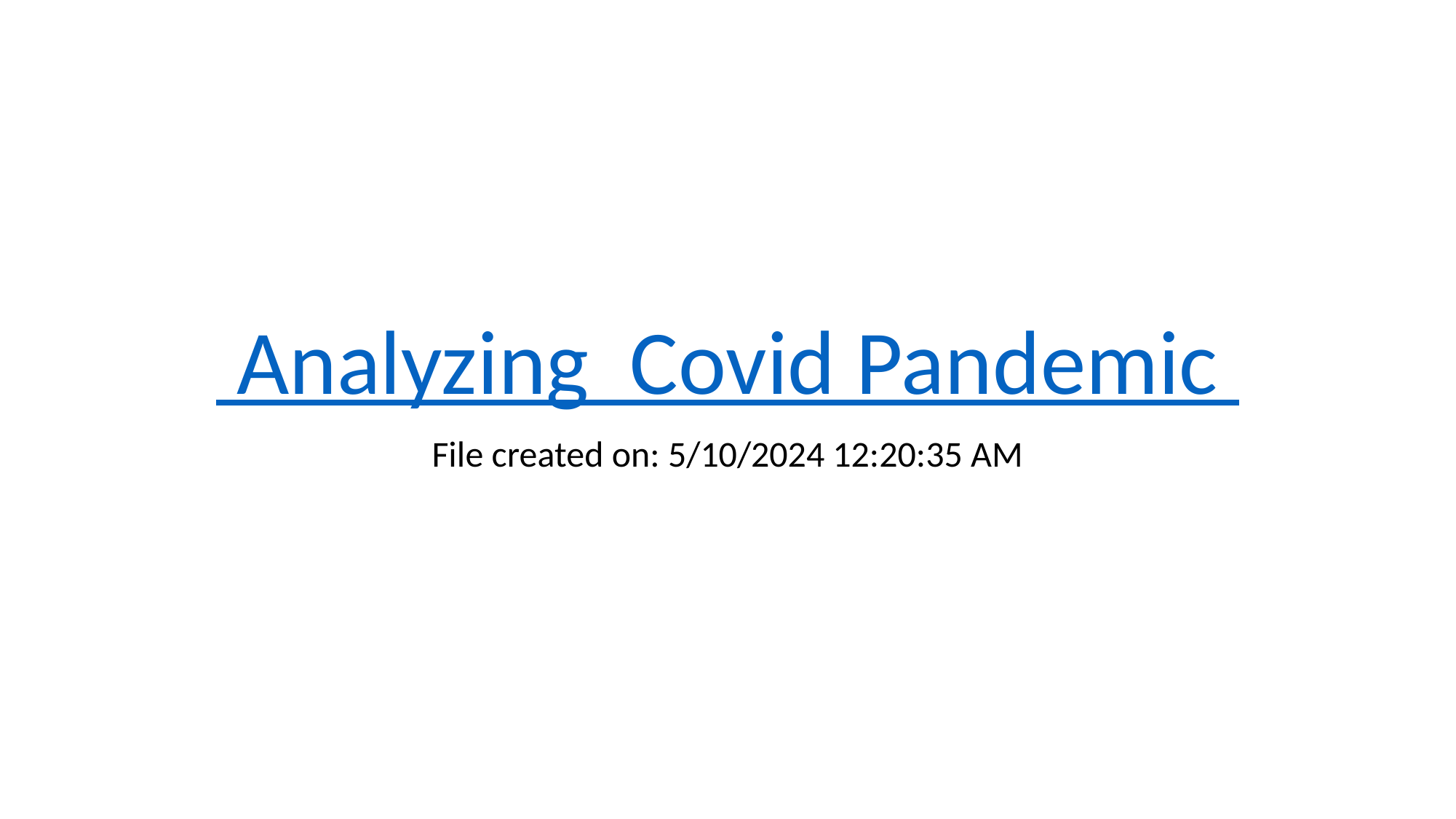

# Analyzing  Covid Pandemic
File created on: 5/10/2024 12:20:35 AM